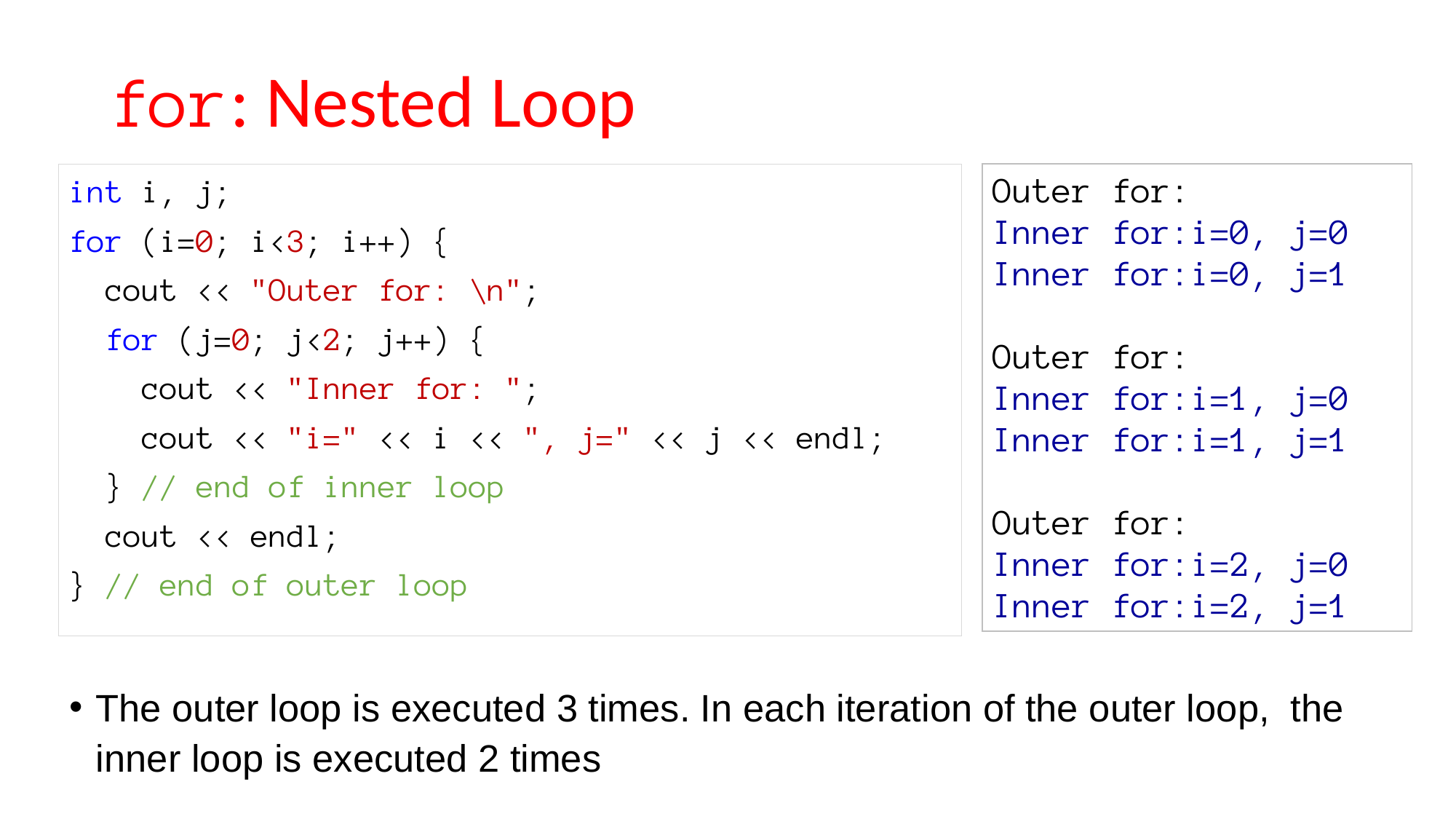

# for: Nested Loop
int i, j;
for (i=0; i<3; i++) {
  cout << "Outer for: \n";
  for (j=0; j<2; j++) {
    cout << "Inner for: ";
    cout << "i=" << i << ", j=" << j << endl;
  } // end of inner loop
  cout << endl;
} // end of outer loop

Outer for:
Inner for:i=0, j=0
Inner for:i=0, j=1

Outer for:
Inner for:i=1, j=0
Inner for:i=1, j=1

Outer for:
Inner for:i=2, j=0
Inner for:i=2, j=1

The outer loop is executed 3 times. In each iteration of the outer loop,  the inner loop is executed 2 times